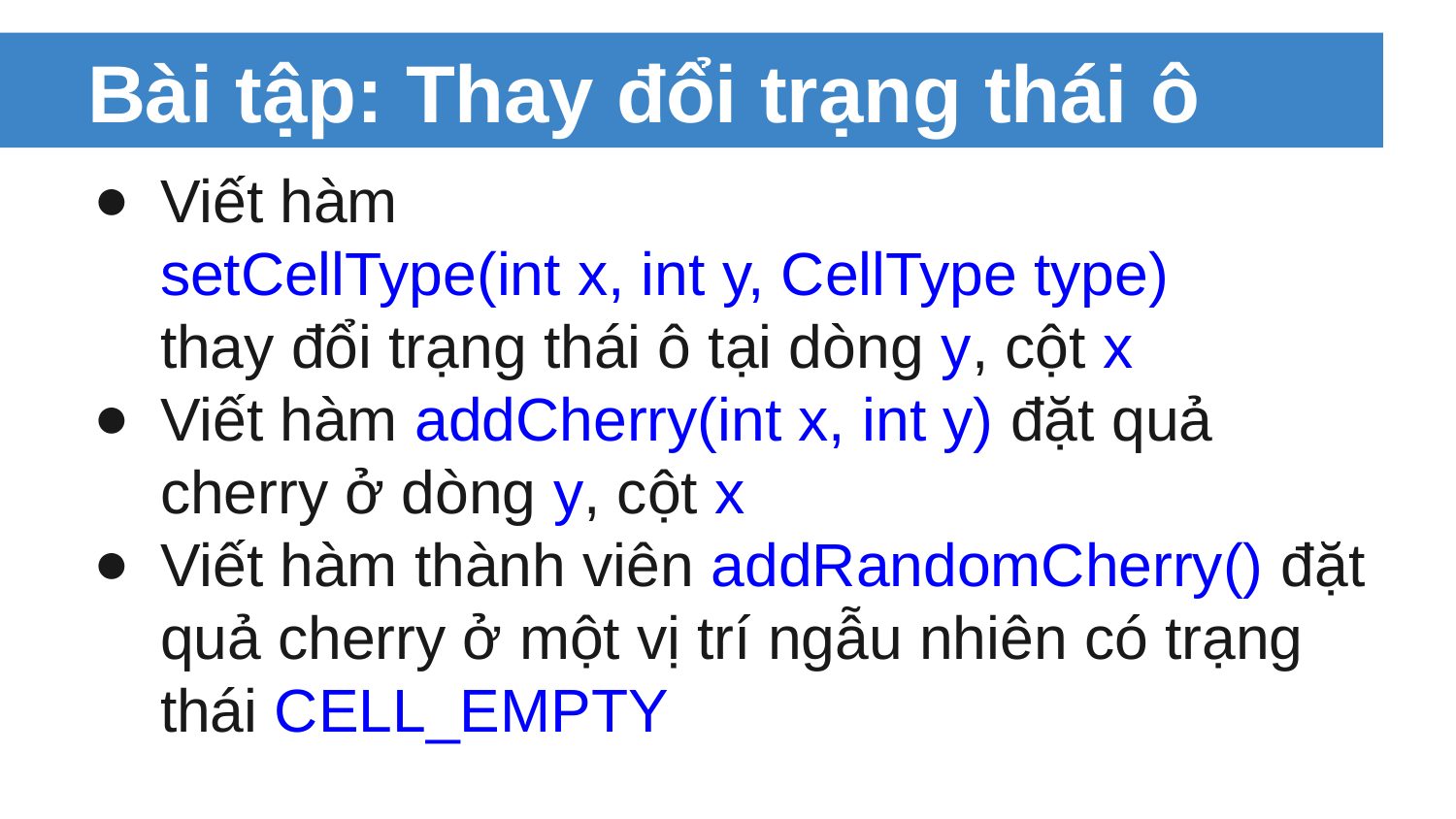

# Bài tập: Thay đổi trạng thái ô
Viết hàm
setCellType(int x, int y, CellType type)
thay đổi trạng thái ô tại dòng y, cột x
Viết hàm addCherry(int x, int y) đặt quả cherry ở dòng y, cột x
Viết hàm thành viên addRandomCherry() đặt quả cherry ở một vị trí ngẫu nhiên có trạng thái CELL_EMPTY